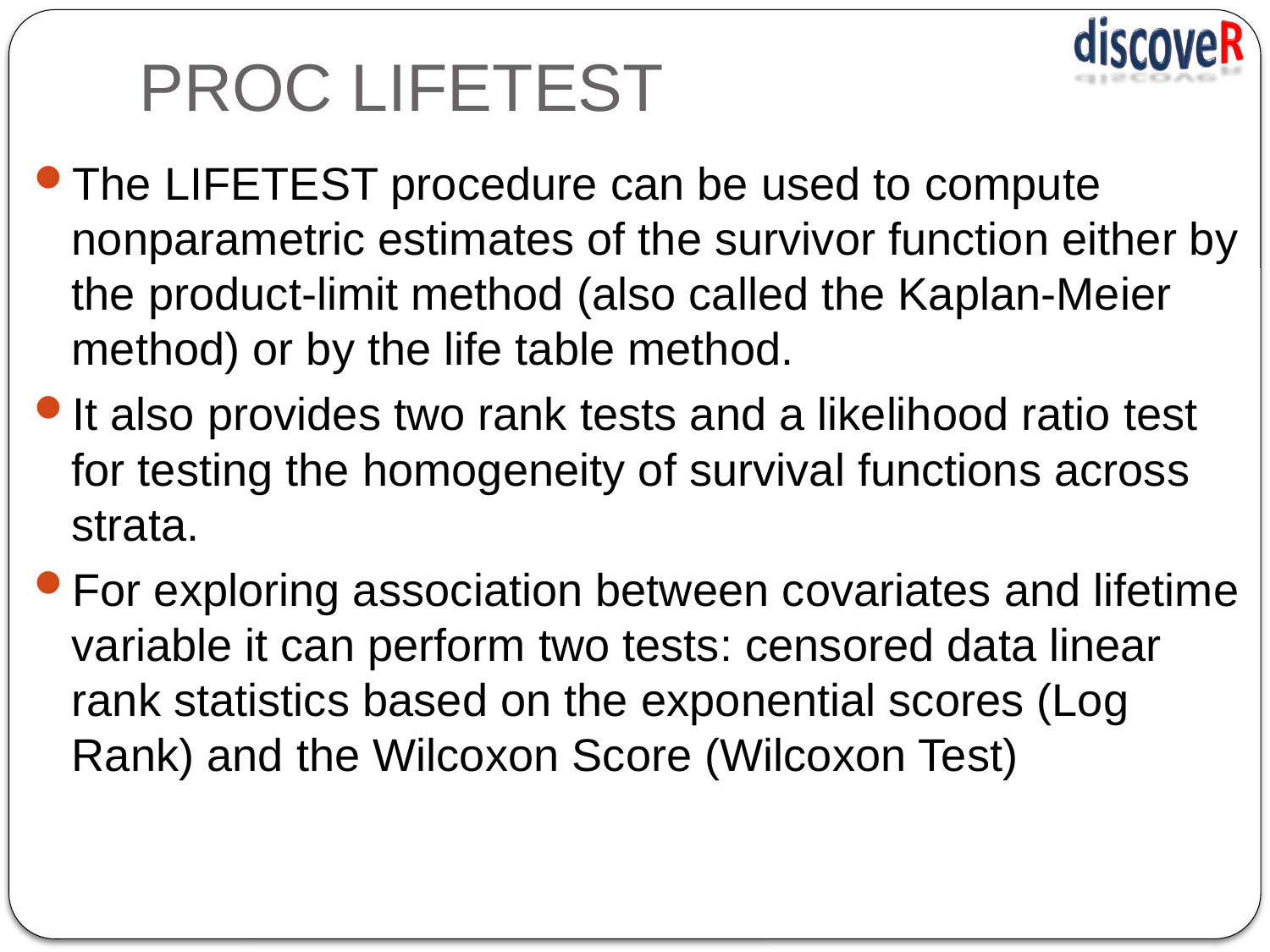

# PROC LIFETEST
The LIFETEST procedure can be used to compute nonparametric estimates of the survivor function either by the product-limit method (also called the Kaplan-Meier method) or by the life table method.
It also provides two rank tests and a likelihood ratio test for testing the homogeneity of survival functions across strata.
For exploring association between covariates and lifetime variable it can perform two tests: censored data linear rank statistics based on the exponential scores (Log Rank) and the Wilcoxon Score (Wilcoxon Test)